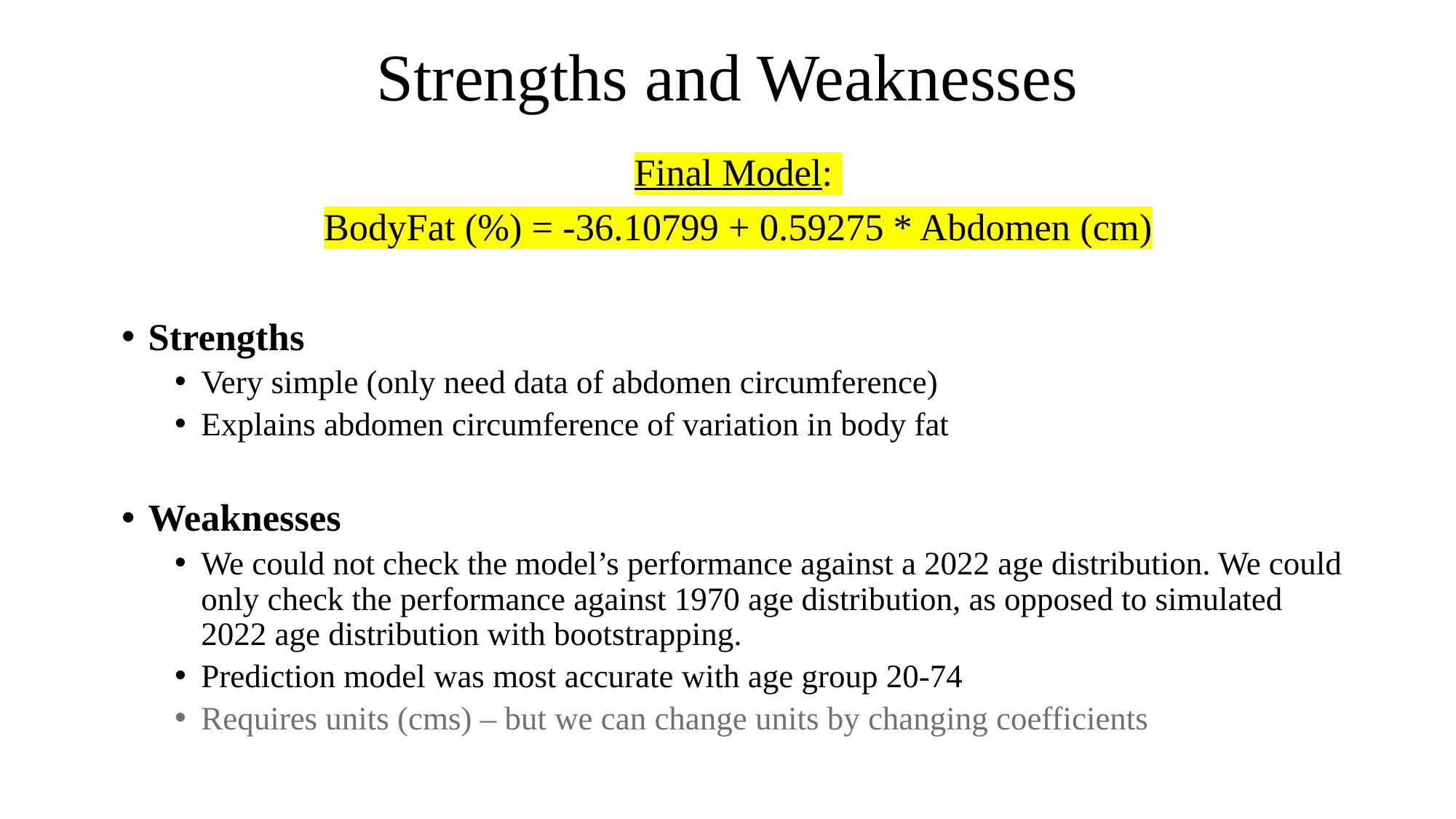

# Strengths and Weaknesses
Final Model:
BodyFat (%) = -36.10799 + 0.59275 * Abdomen (cm)

Strengths
Very simple (only need data of abdomen circumference)
Explains abdomen circumference of variation in body fat

Weaknesses
We could not check the model’s performance against a 2022 age distribution. We could only check the performance against 1970 age distribution, as opposed to simulated 2022 age distribution with bootstrapping.
Prediction model was most accurate with age group 20-74
Requires units (cms) – but we can change units by changing coefficients